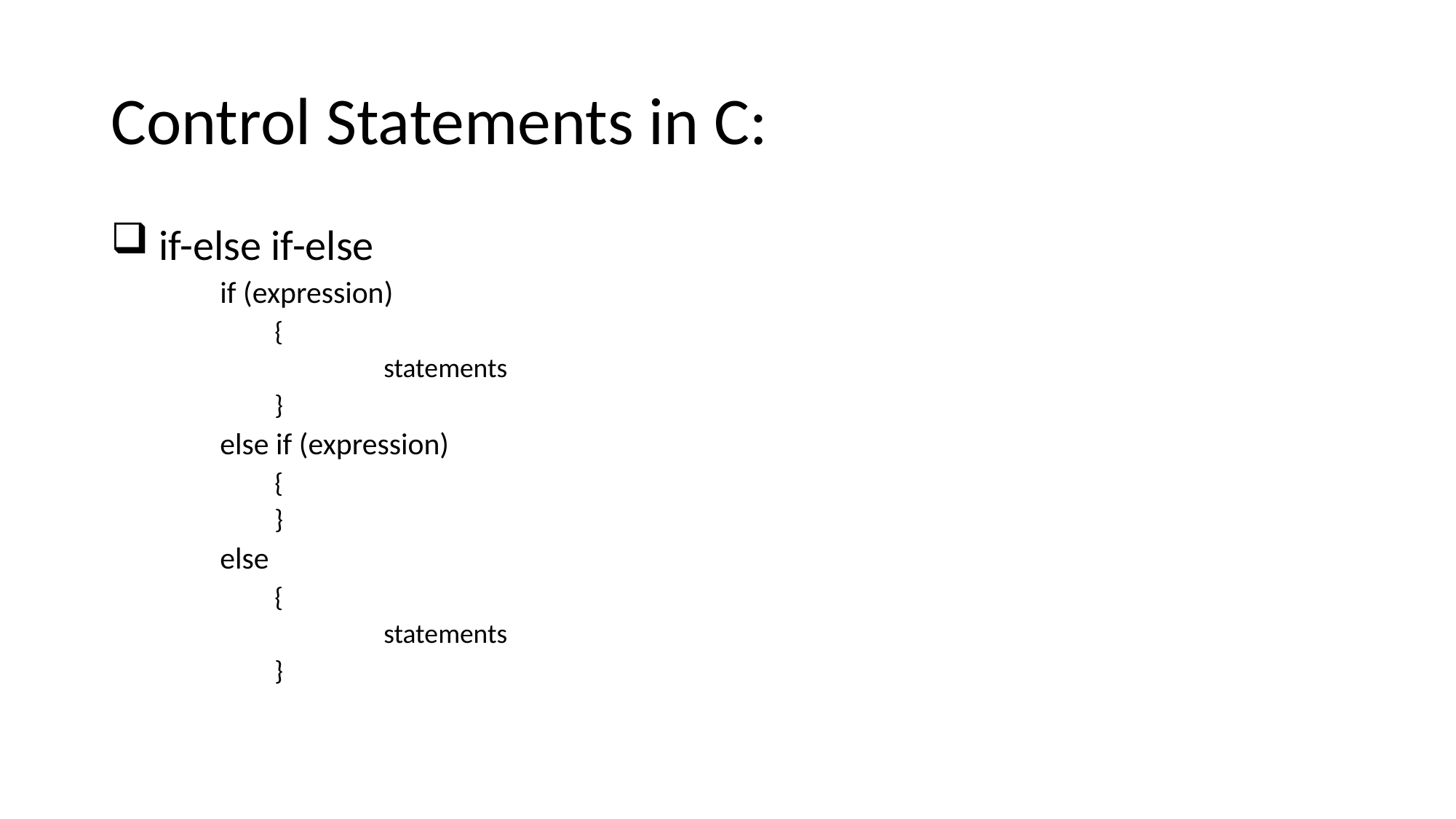

# Control Statements in C:
 if-else if-else
if (expression)
{
	statements
}
else if (expression)
{
}
else
{
	statements
}